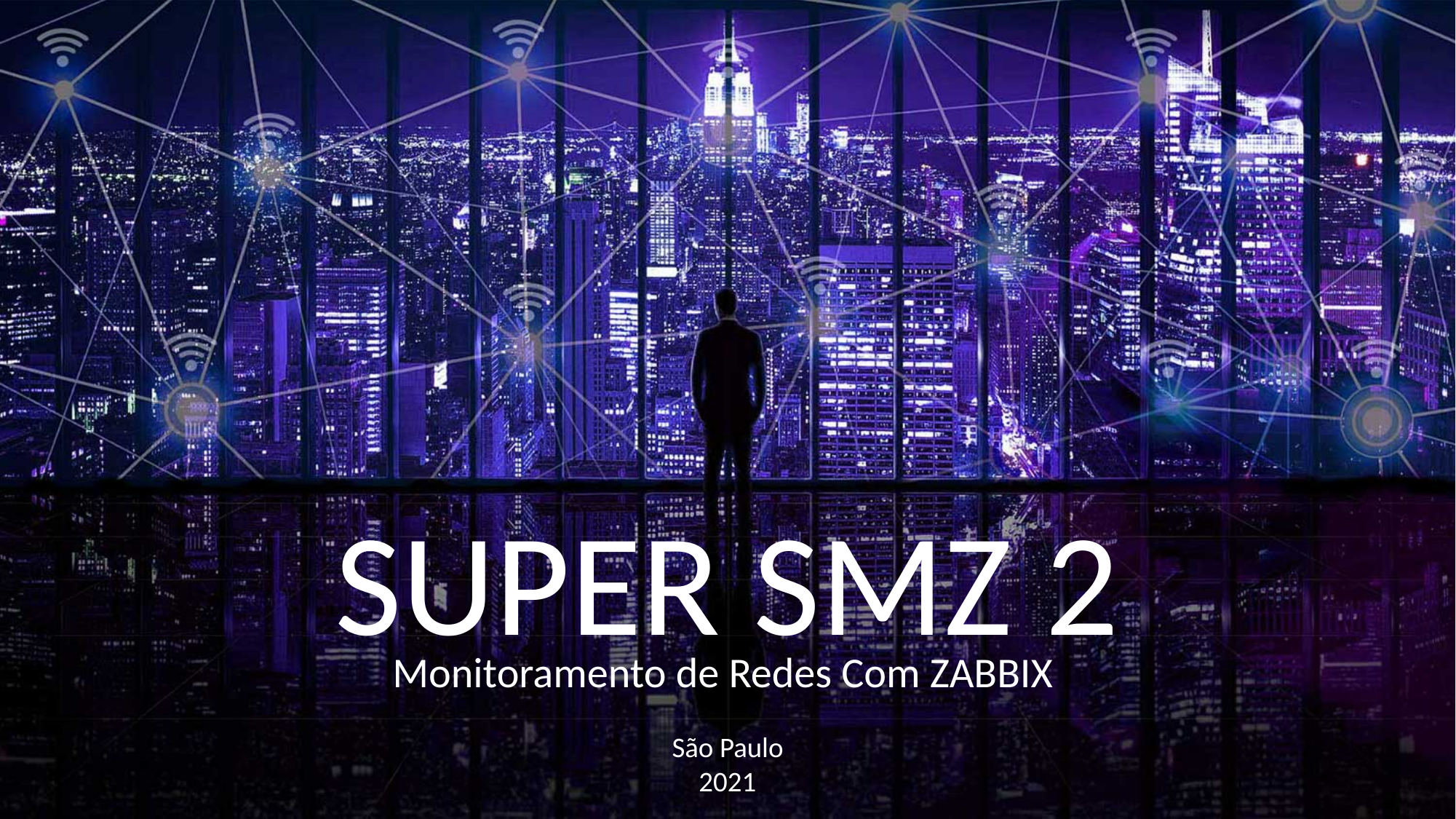

SUPER SMZ 2
Monitoramento de Redes Com ZABBIX
São Paulo
2021